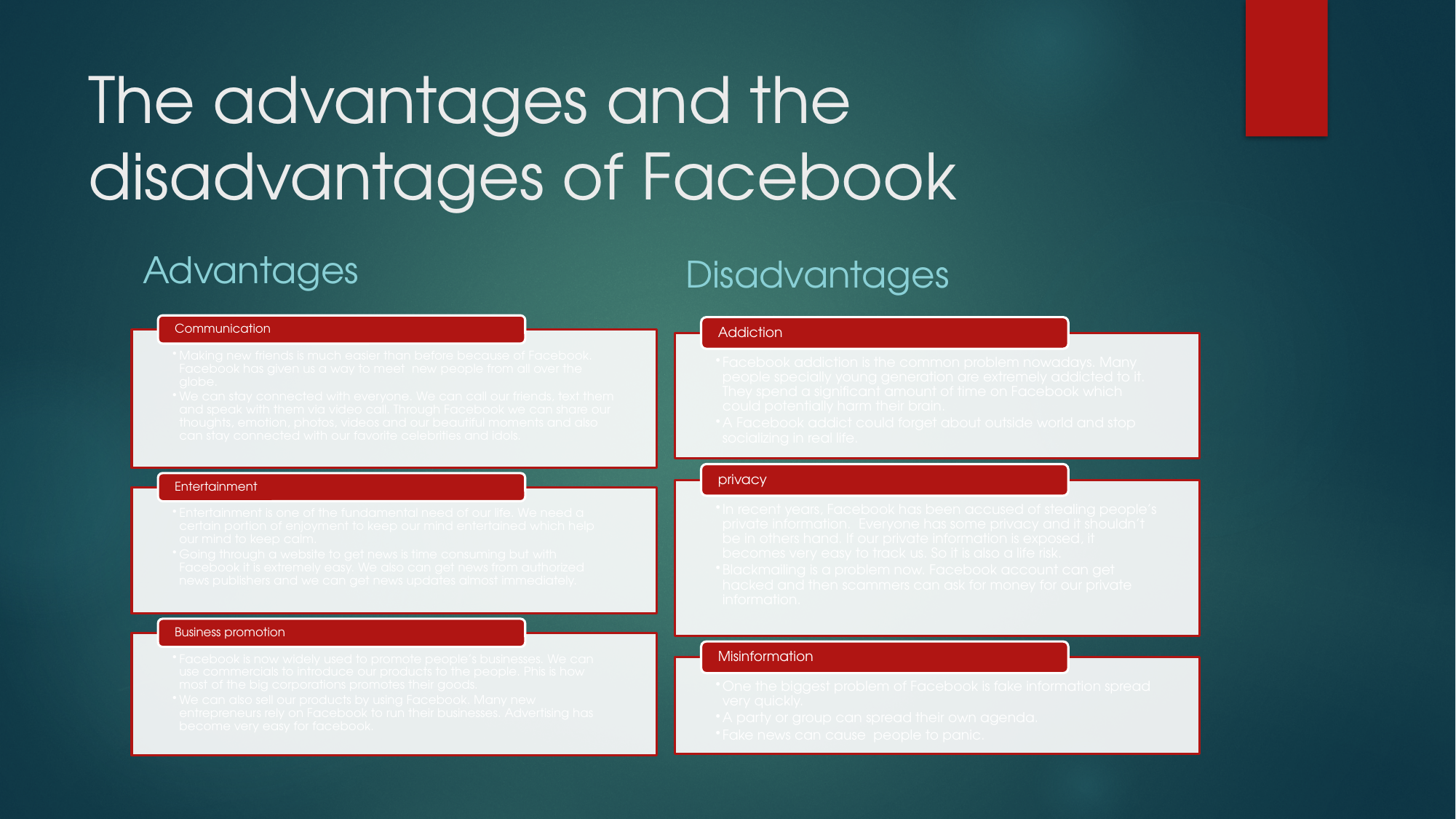

# The advantages and the disadvantages of Facebook
Advantages
Disadvantages
Making new friends is much easier than before because of Facebook. Facebook has given us a way to meet  new people from all over the globe.
We can stay connected with everyone. We can call our friends, text them and speak with them via video call. Through Facebook we can share our thoughts, emotion, photos, videos and our beautiful moments and also can stay connected with our favorite celebrities and idols.

Communication
Entertainment is one of the fundamental need of our life. We need a certain portion of enjoyment to keep our mind entertained which help our mind to keep calm.
Going through a website to get news is time consuming but with Facebook it is extremely easy. We also can get news from authorized news publishers and we can get news updates almost immediately.

Entertainment
Facebook is now widely used to promote people’s businesses. We can use commercials to introduce our products to the people. Phis is how most of the big corporations promotes their goods.
We can also sell our products by using Facebook. Many new entrepreneurs rely on Facebook to run their businesses. Advertising has become very easy for facebook.
Business promotion
Facebook addiction is the common problem nowadays. Many people specially young generation are extremely addicted to it. They spend a significant amount of time on Facebook which could potentially harm their brain.
A Facebook addict could forget about outside world and stop socializing in real life.
Addiction
In recent years, Facebook has been accused of stealing people’s private information.  Everyone has some privacy and it shouldn’t be in others hand. If our private information is exposed, it becomes very easy to track us. So it is also a life risk.
Blackmailing is a problem now. Facebook account can get hacked and then scammers can ask for money for our private information.

privacy
One the biggest problem of Facebook is fake information spread very quickly.
A party or group can spread their own agenda.
Fake news can cause  people to panic.
Misinformation